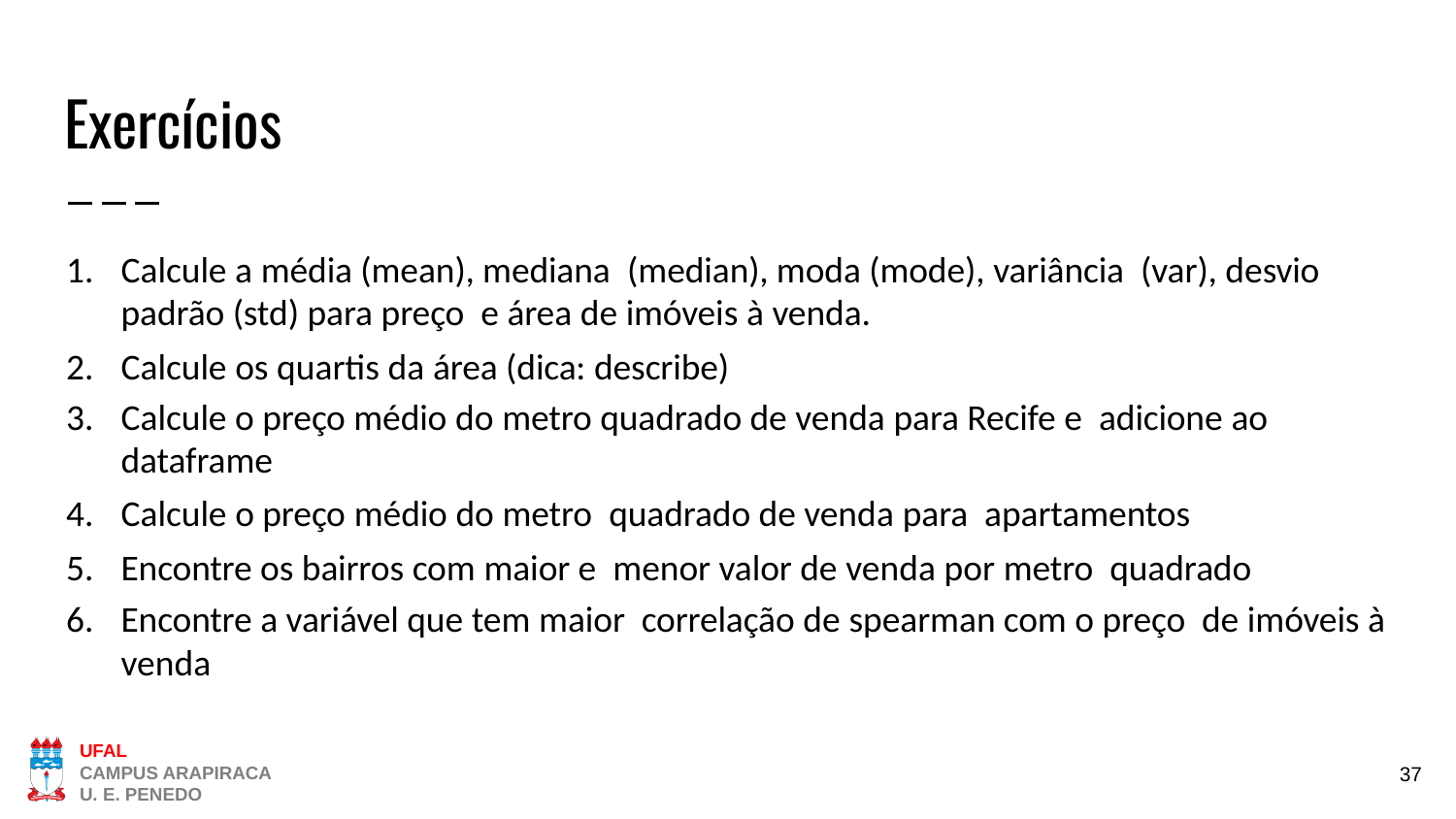

# Exercícios
Calcule a média (mean), mediana  (median), moda (mode), variância  (var), desvio padrão (std) para preço  e área de imóveis à venda.
Calcule os quartis da área (dica: describe)
Calcule o preço médio do metro quadrado de venda para Recife e  adicione ao dataframe
Calcule o preço médio do metro  quadrado de venda para  apartamentos
Encontre os bairros com maior e  menor valor de venda por metro  quadrado
Encontre a variável que tem maior  correlação de spearman com o preço  de imóveis à venda

37